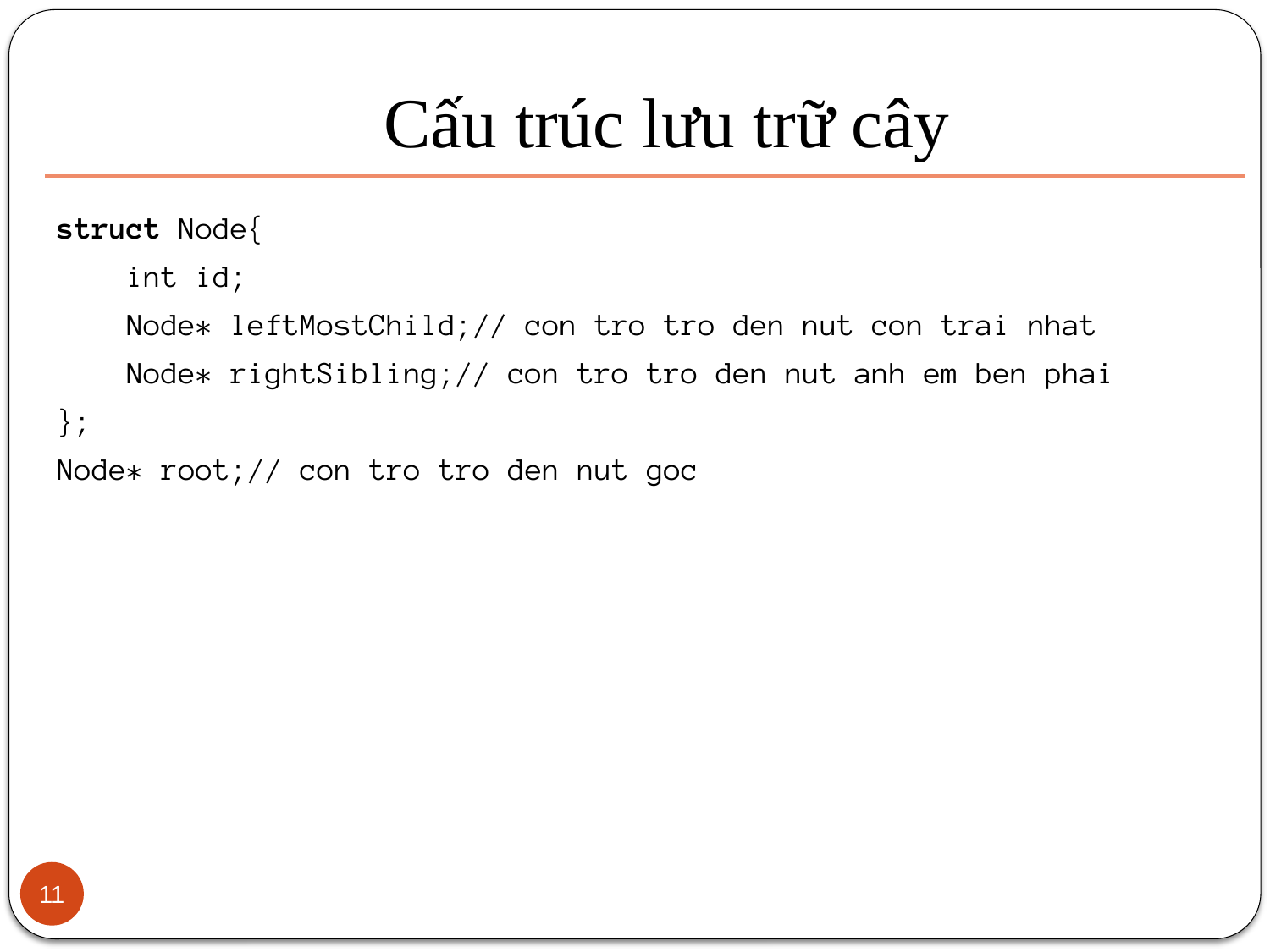

# Cấu trúc lưu trữ cây
struct Node{
    int id;
    Node* leftMostChild;// con tro tro den nut con trai nhat
    Node* rightSibling;// con tro tro den nut anh em ben phai
};
Node* root;// con tro tro den nut goc

11